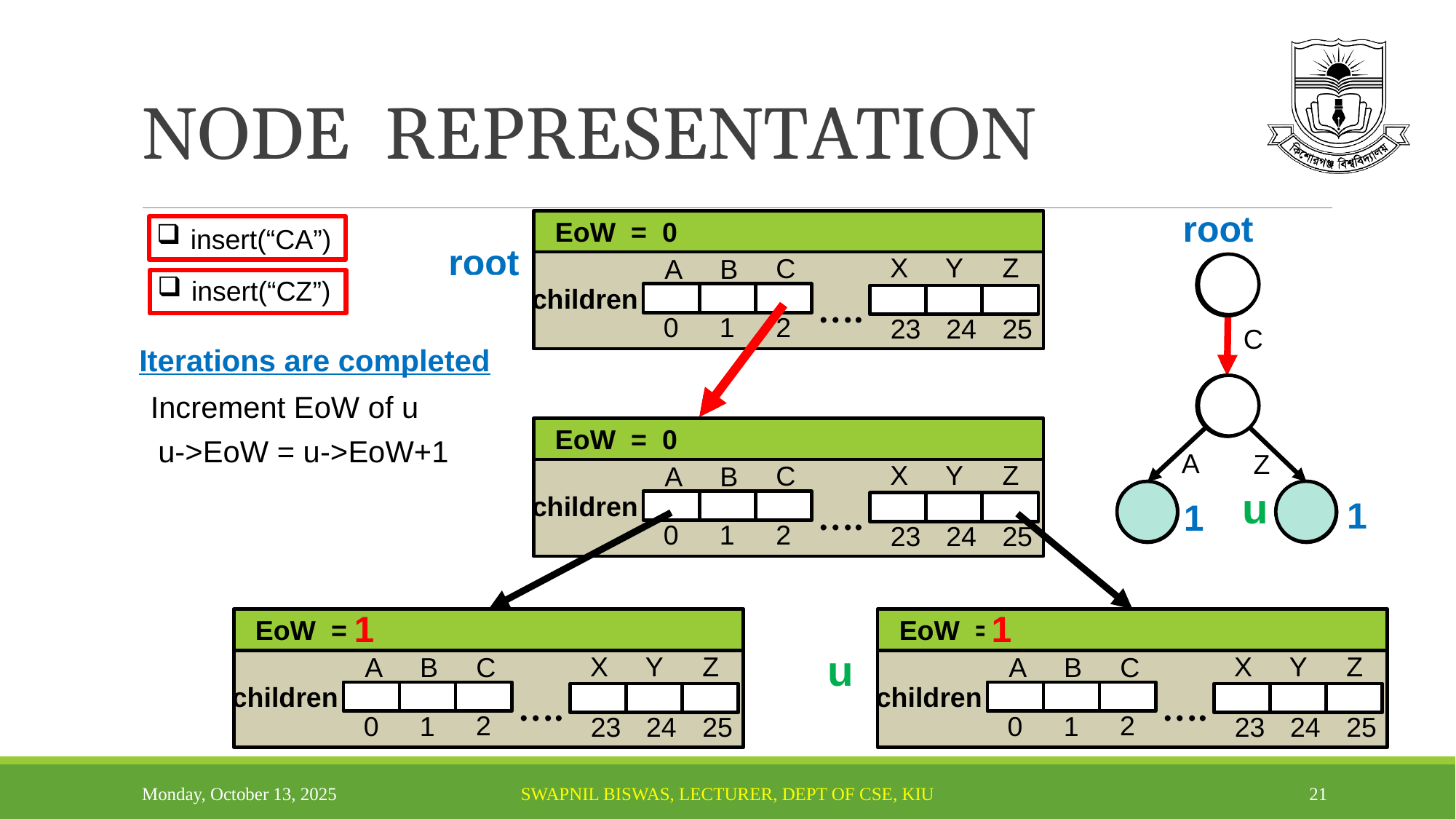

# NODE  REPRESENTATION
root
EoW  =  0

insert(“CA”)

root
X
Y
Z
C
A
B
u

u
C
u
C

insert(“CZ”)
….
u

children

2
0
1
23
24
25
Iteration-2
C
Iteration-1

Iteration-2
Iterations are completed

u = root
Iteration-1
does u have a child ‘Z’?
does u have a child ‘c’?
u = root
Iterations are completed

u
v
u
does u have a child ‘A’?

root = new Node( )
Increment EoW of u

A
Z
does u have a child ‘C’?
Increment EoW of u
u->children[25]!=NULL
Or,
Or,
u->children[2]!=NULL
EoW  =  0
Or,
u->children[2]!=NULL

u->EoW = u->EoW+1
NO
u->children[2]!=NULL
NO
Or,
u->EoW = u->EoW + 1
A
Z
u
X
Y
Z
C
A
B
NO

v

u
v = new Node ( )
v = new Node( )
YES
u
….

v

v
children
u
1
1
v = new Node( )

Push u down towards ‘C’
u->children[2] = v
u->children[25] = v
2
0
1
23
24
25
u->children[0] = v
u = u -> children[2]
u = v
u = v
1
1
EoW  =  0
EoW  =  0

u

X
Y
Z
X
Y
Z
C
C
u
A
B
v
A
B
v

….
….
children
children

2
2
0
1
0
1
23
24
25
23
24
25
Monday, October 13, 2025
Swapnil Biswas, Lecturer, Dept of CSE, KiU
21